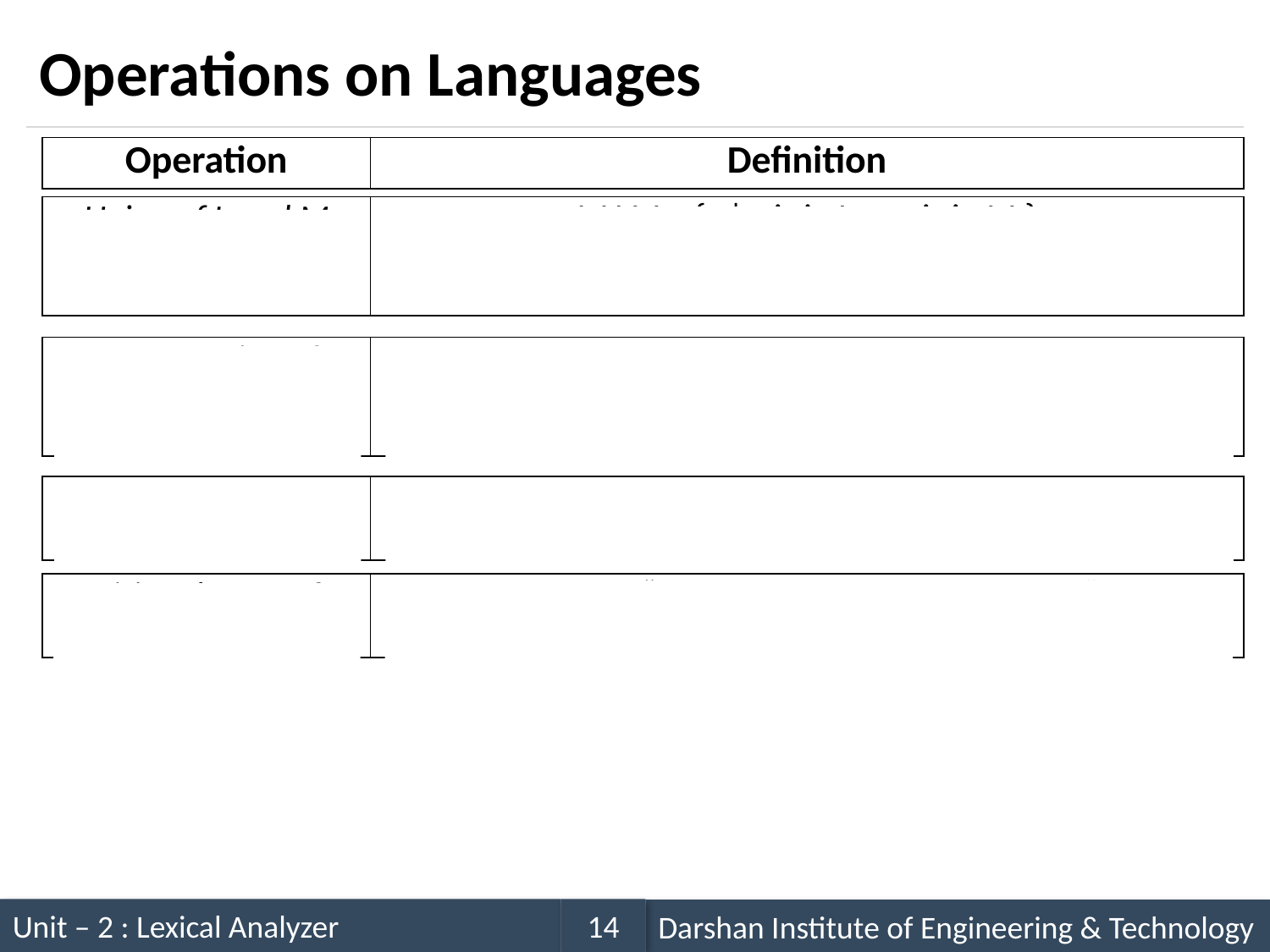

# Operations on Languages
| Operation | Definition |
| --- | --- |
| Union of L and M Written L U M | L U M = {s | s is in L or s is in M } |
| --- | --- |

| Concatenation of L and M Written LM | LM = {st | s is in L and t is in M } |
| --- | --- |

| Kleene closure of L Written L\* | L\* denotes “zero or more concatenation of” L. |
| --- | --- |

| Positive closure of L Written L+ | L+ denotes “one or more concatenation of” L. |
| --- | --- |